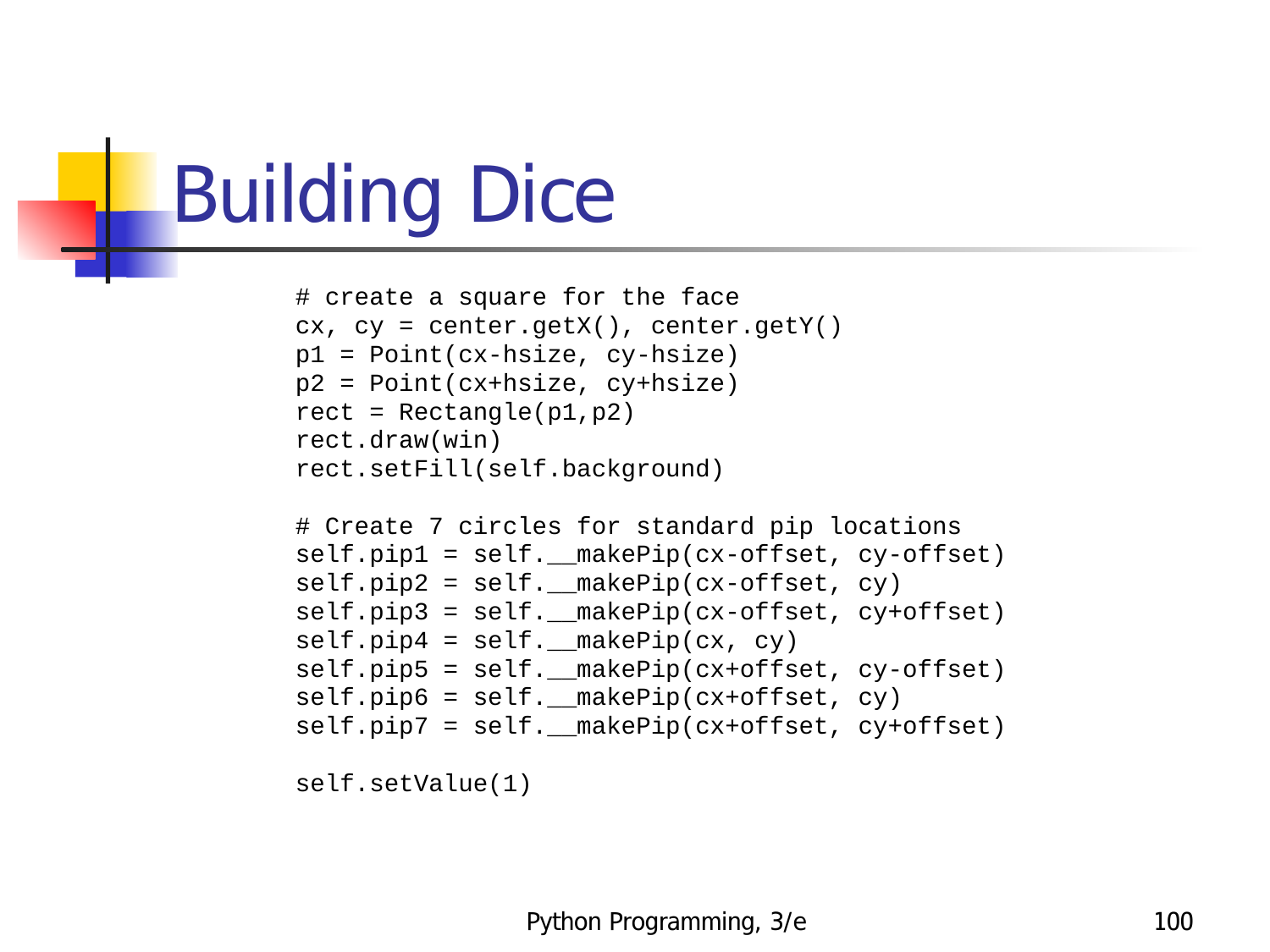

# Building Dice
        # create a square for the face
        cx, cy = center.getX(), center.getY()
        p1 = Point(cx-hsize, cy-hsize)
        p2 = Point(cx+hsize, cy+hsize)
        rect = Rectangle(p1,p2)
        rect.draw(win)
        rect.setFill(self.background)

        # Create 7 circles for standard pip locations
        self.pip1 = self.__makePip(cx-offset, cy-offset)
        self.pip2 = self.__makePip(cx-offset, cy)
        self.pip3 = self.__makePip(cx-offset, cy+offset)
        self.pip4 = self.__makePip(cx, cy)
        self.pip5 = self.__makePip(cx+offset, cy-offset)
        self.pip6 = self.__makePip(cx+offset, cy)
        self.pip7 = self.__makePip(cx+offset, cy+offset)

        self.setValue(1)

Python Programming, 3/e
100